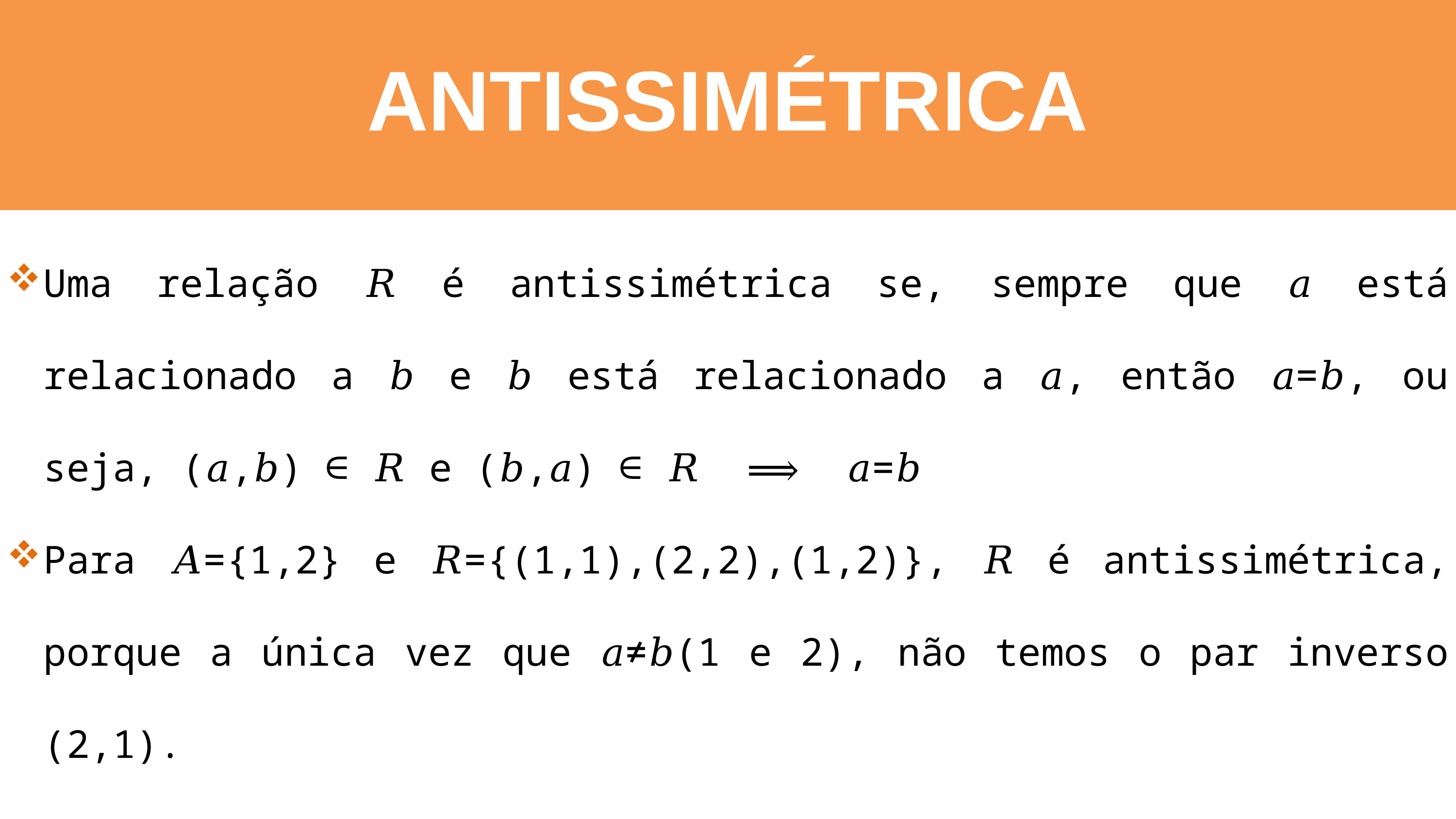

ANTISSIMÉTRICA
Uma relação 𝑅 é antissimétrica se, sempre que 𝑎 está relacionado a 𝑏 e 𝑏 está relacionado a 𝑎, então 𝑎=𝑏, ou seja, (𝑎,𝑏) ∈ 𝑅 e (𝑏,𝑎) ∈ 𝑅  ⟹  𝑎=𝑏
Para 𝐴={1,2} e 𝑅={(1,1),(2,2),(1,2)}, 𝑅 é antissimétrica, porque a única vez que 𝑎≠𝑏(1 e 2), não temos o par inverso (2,1).